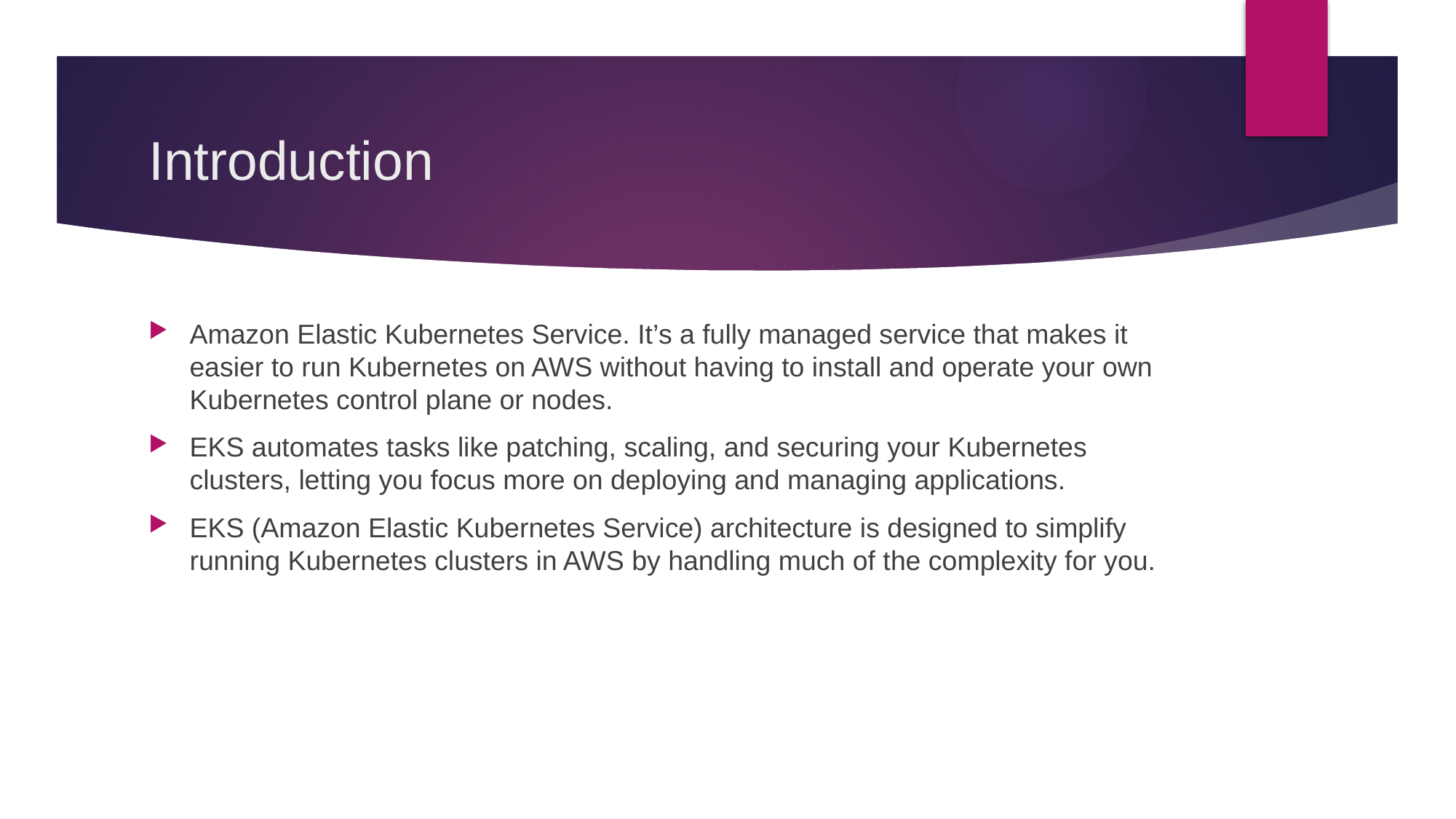

# Introduction
Amazon Elastic Kubernetes Service. It’s a fully managed service that makes it easier to run Kubernetes on AWS without having to install and operate your own Kubernetes control plane or nodes.
EKS automates tasks like patching, scaling, and securing your Kubernetes clusters, letting you focus more on deploying and managing applications.
EKS (Amazon Elastic Kubernetes Service) architecture is designed to simplify running Kubernetes clusters in AWS by handling much of the complexity for you.